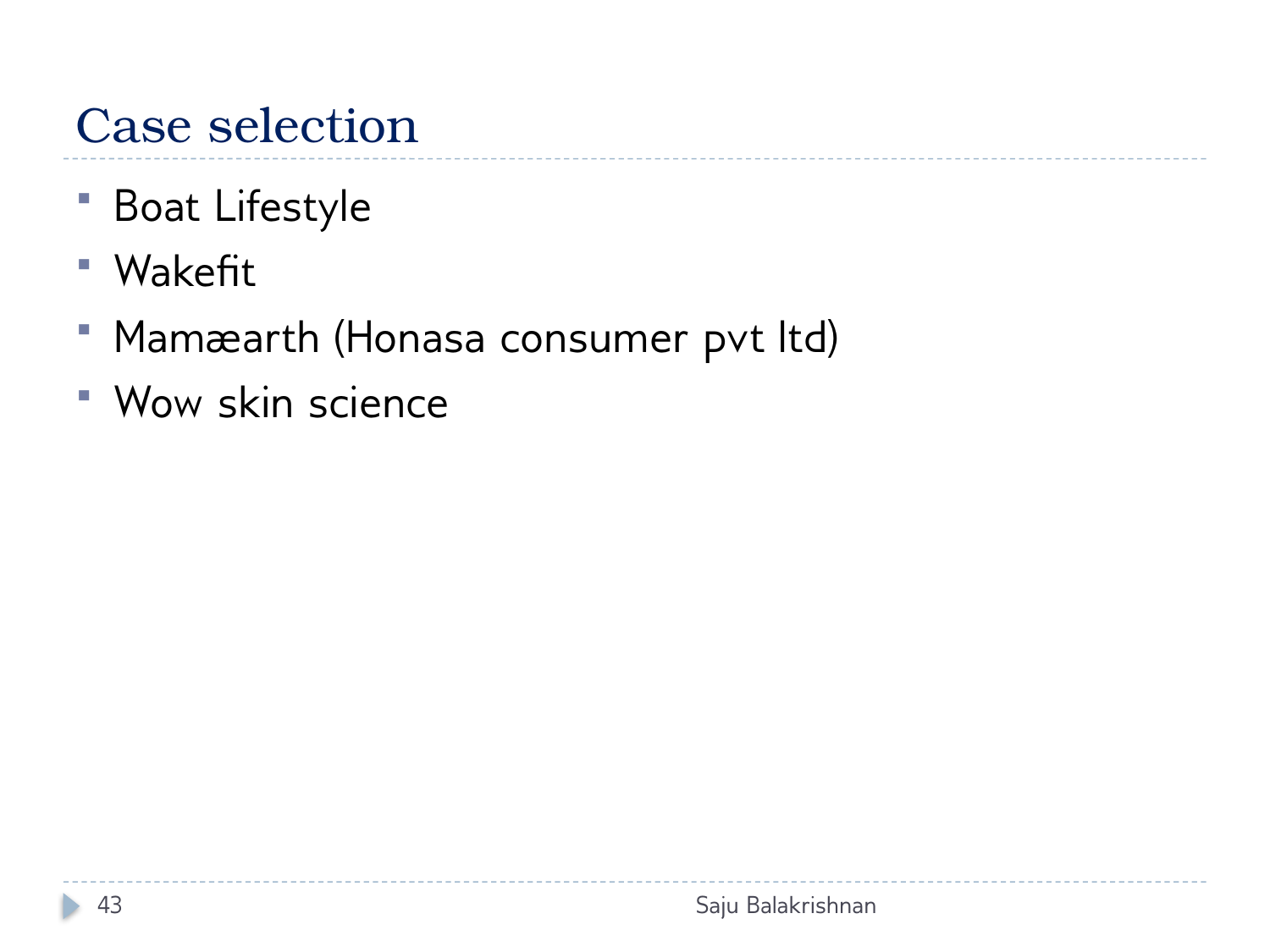

# Case selection
Boat Lifestyle
Wakefit
Mamaearth (Honasa consumer pvt ltd)
Wow skin science

43
Saju Balakrishnan